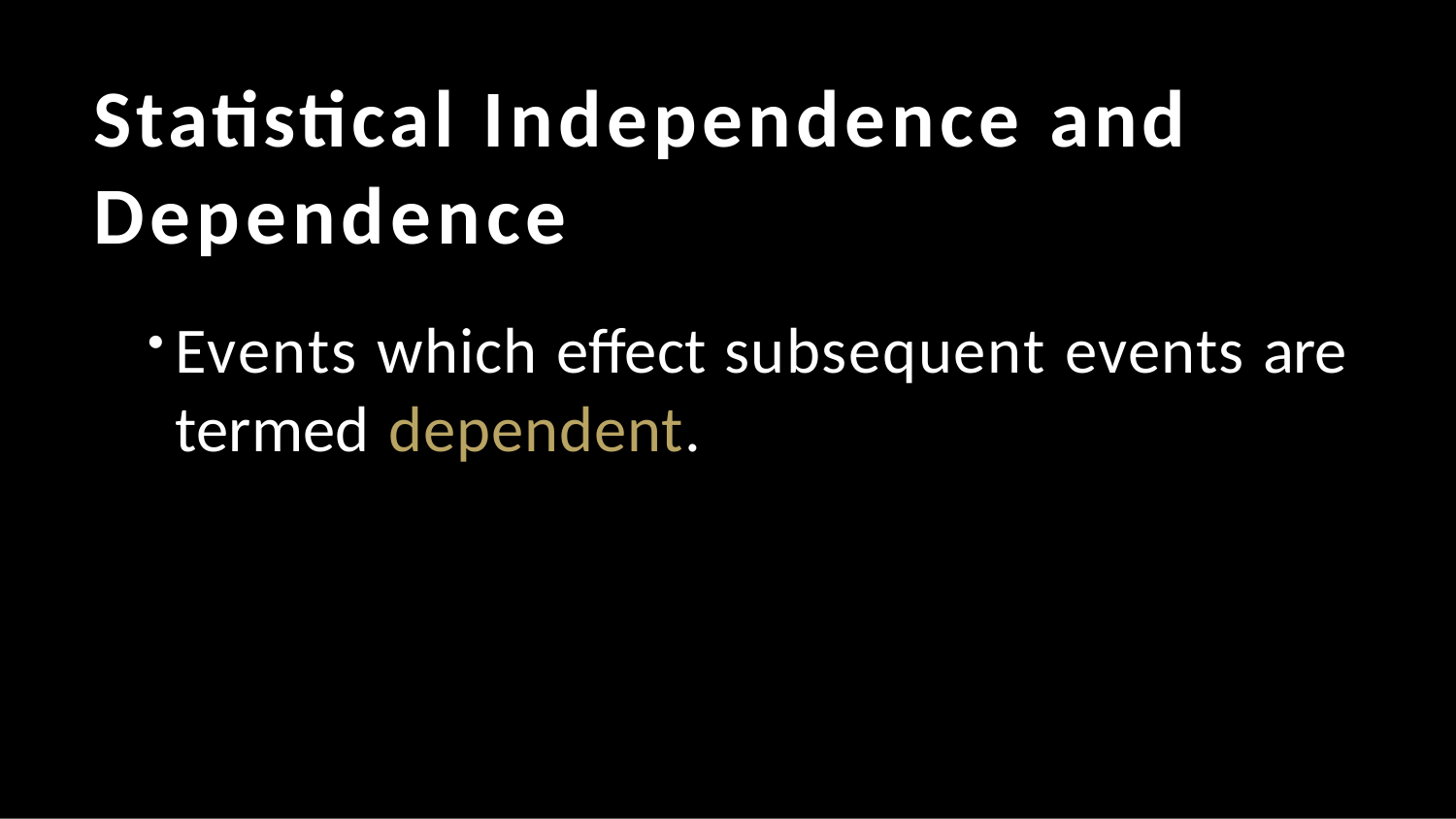

# Statistical Independence and Dependence
Events which effect subsequent events are termed dependent.